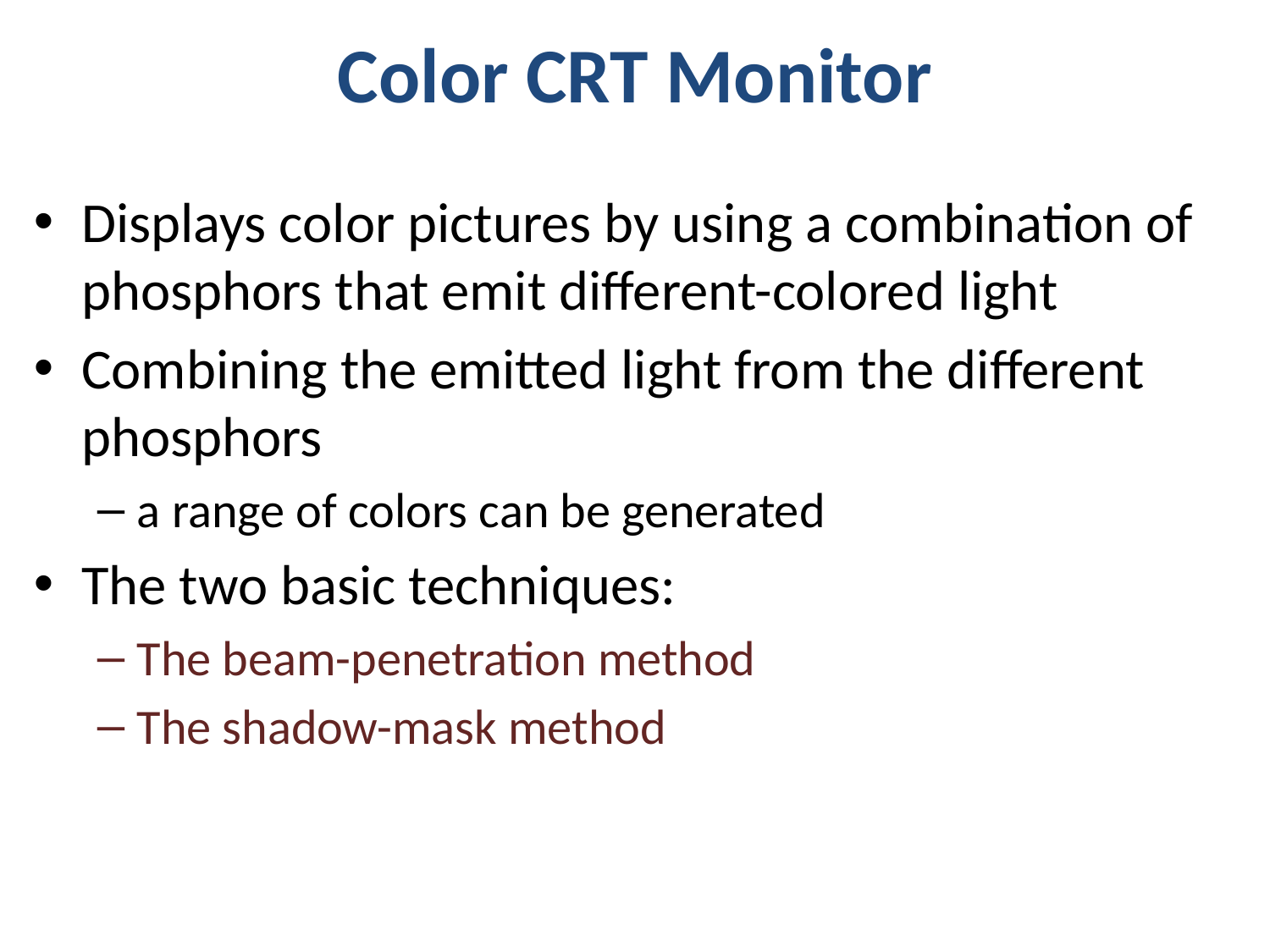

# Color CRT Monitor
Displays color pictures by using a combination of phosphors that emit different-colored light
Combining the emitted light from the different phosphors
a range of colors can be generated
The two basic techniques:
The beam-penetration method
The shadow-mask method